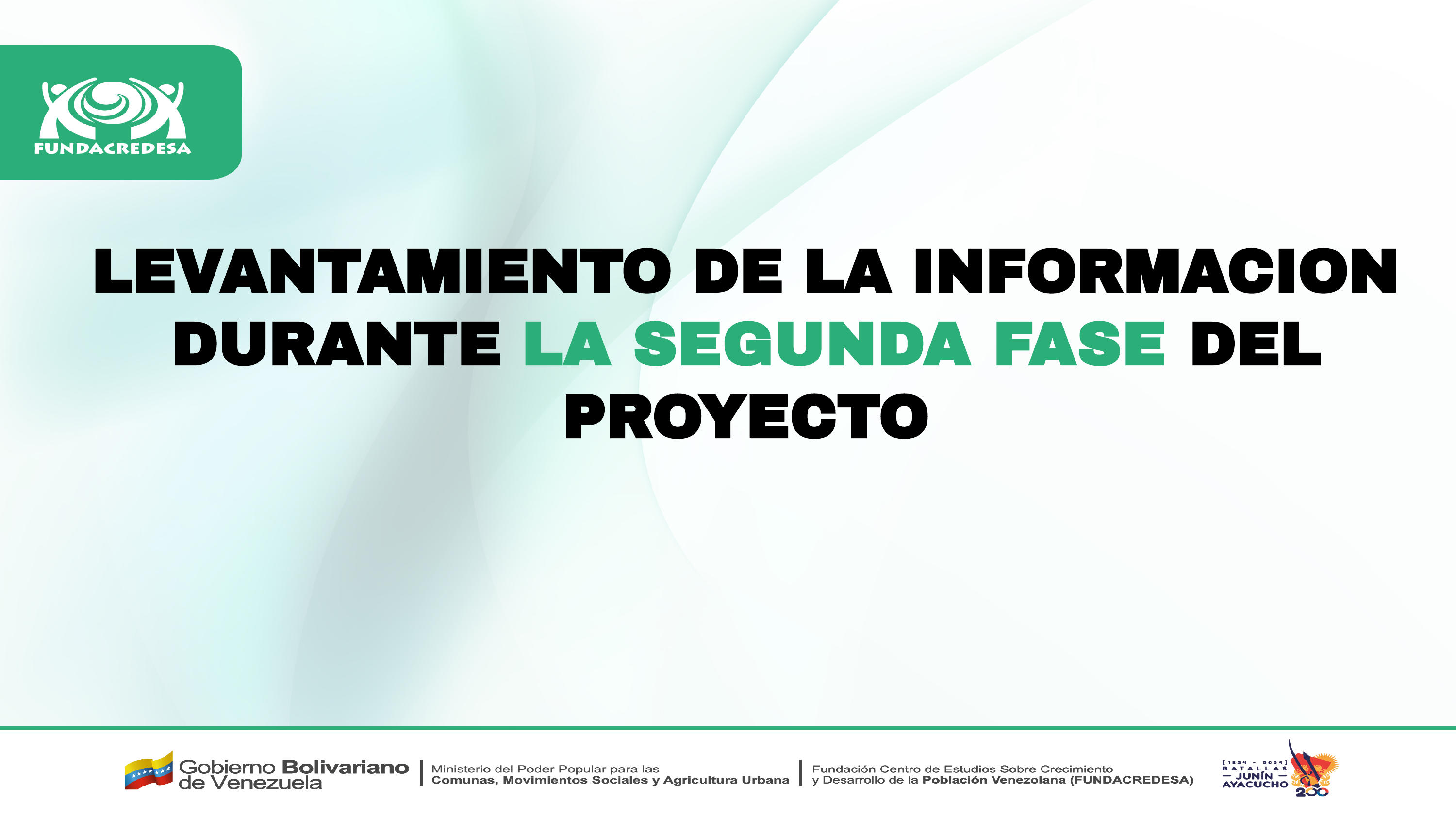

# LEVANTAMIENTO DE LA INFORMACION DURANTE LA SEGUNDA FASE DEL PROYECTO